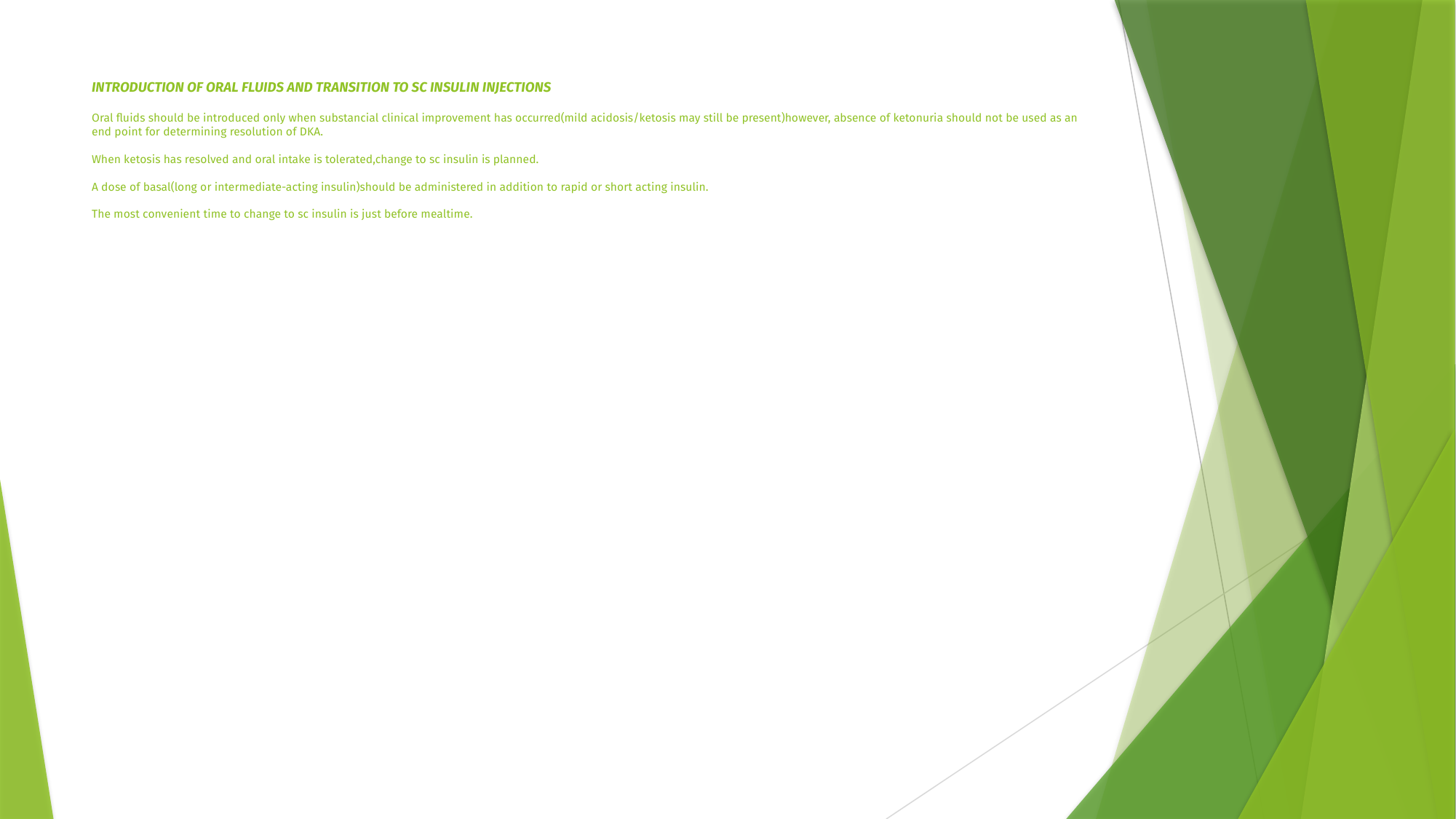

# INTRODUCTION OF ORAL FLUIDS AND TRANSITION TO SC INSULIN INJECTIONS Oral fluids should be introduced only when substancial clinical improvement has occurred(mild acidosis/ketosis may still be present)however, absence of ketonuria should not be used as an end point for determining resolution of DKA. When ketosis has resolved and oral intake is tolerated,change to sc insulin is planned. A dose of basal(long or intermediate-acting insulin)should be administered in addition to rapid or short acting insulin. The most convenient time to change to sc insulin is just before mealtime.